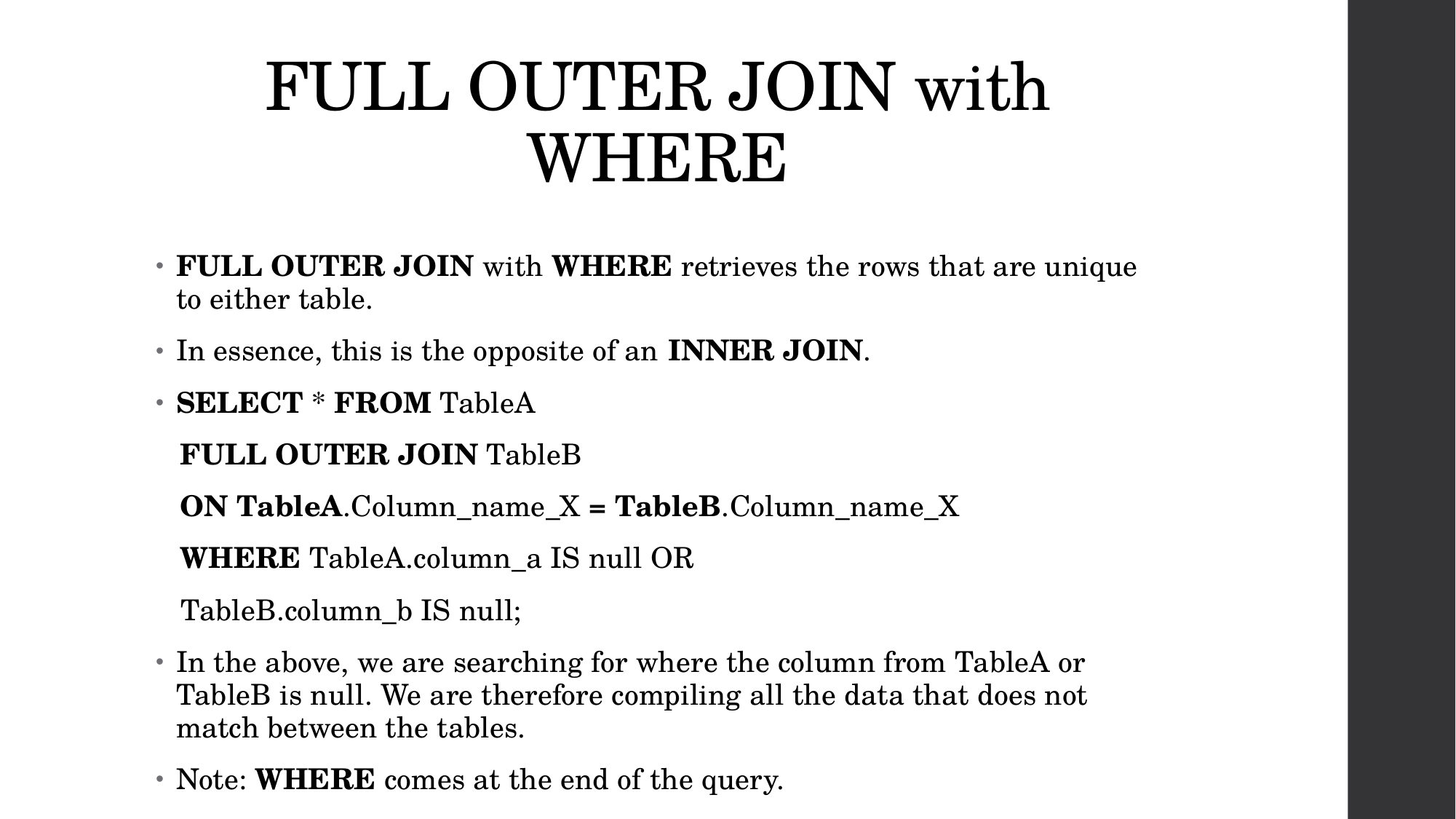

# FULL OUTER JOIN with WHERE
FULL OUTER JOIN with WHERE retrieves the rows that are unique to either table.
In essence, this is the opposite of an INNER JOIN.
SELECT * FROM TableA
   FULL OUTER JOIN TableB
   ON TableA.Column_name_X = TableB.Column_name_X
   WHERE TableA.column_a IS null OR
   TableB.column_b IS null;
In the above, we are searching for where the column from TableA or TableB is null. We are therefore compiling all the data that does not match between the tables.
Note: WHERE comes at the end of the query.